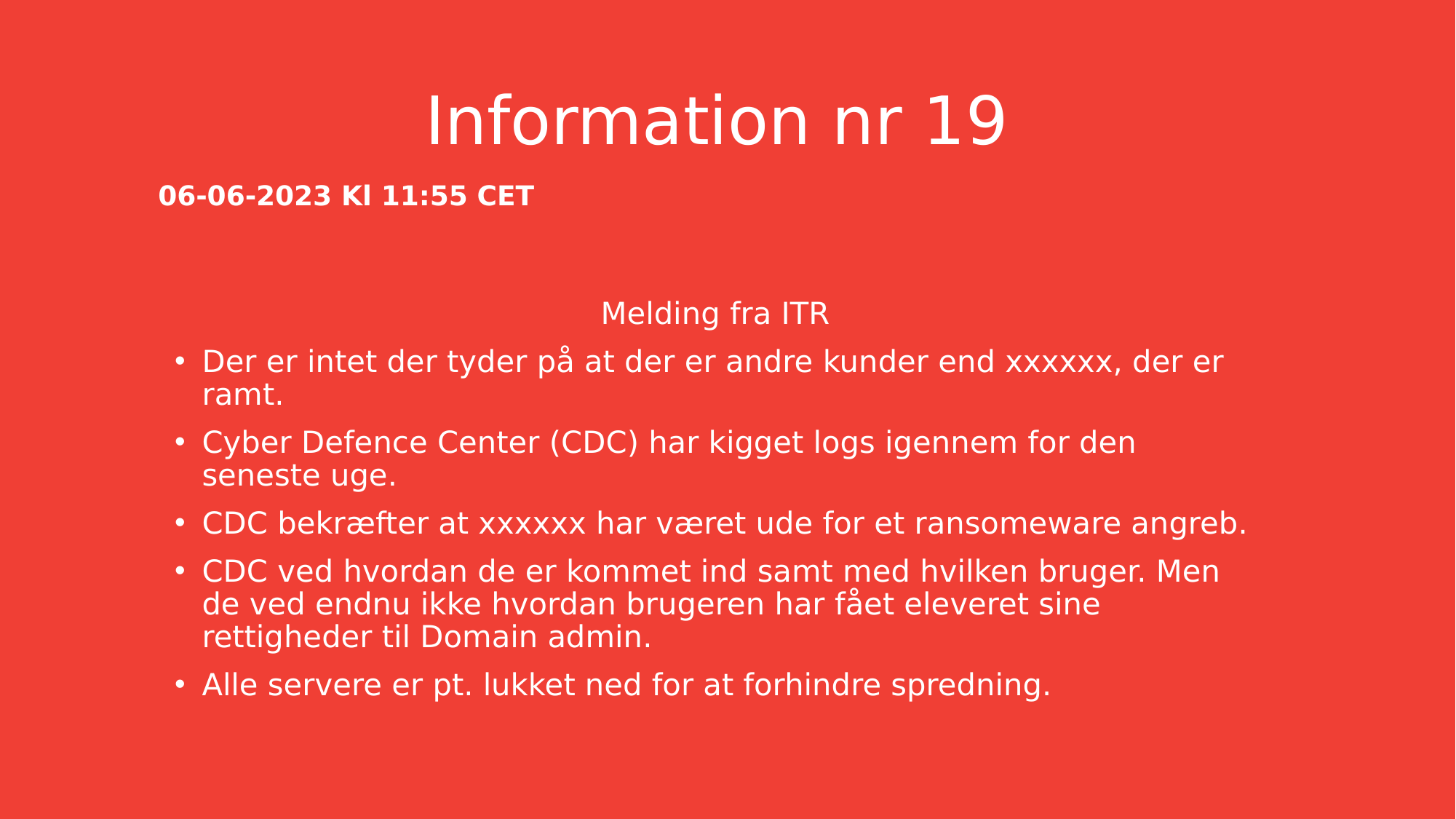

# Information nr 19
06-06-2023 Kl 11:55 CET

Melding fra ITR
Der er intet der tyder på at der er andre kunder end xxxxxx, der er ramt.
Cyber Defence Center (CDC) har kigget logs igennem for den seneste uge.
CDC bekræfter at xxxxxx har været ude for et ransomeware angreb.
CDC ved hvordan de er kommet ind samt med hvilken bruger. Men de ved endnu ikke hvordan brugeren har fået eleveret sine rettigheder til Domain admin.
Alle servere er pt. lukket ned for at forhindre spredning.